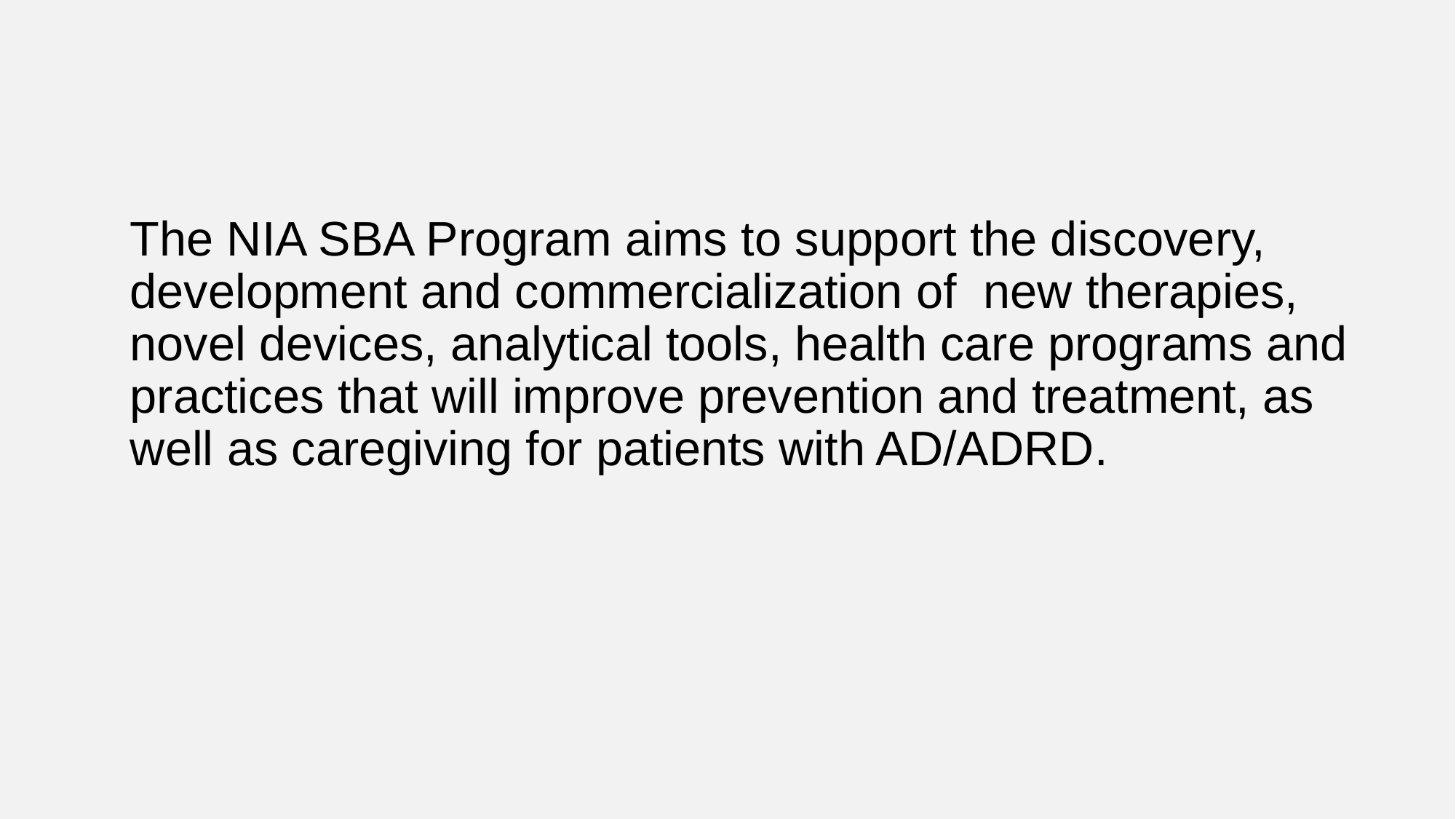

# The NIA SBA Program aims to support the discovery, development and commercialization of  new therapies, novel devices, analytical tools, health care programs and practices that will improve prevention and treatment, as well as caregiving for patients with AD/ADRD.